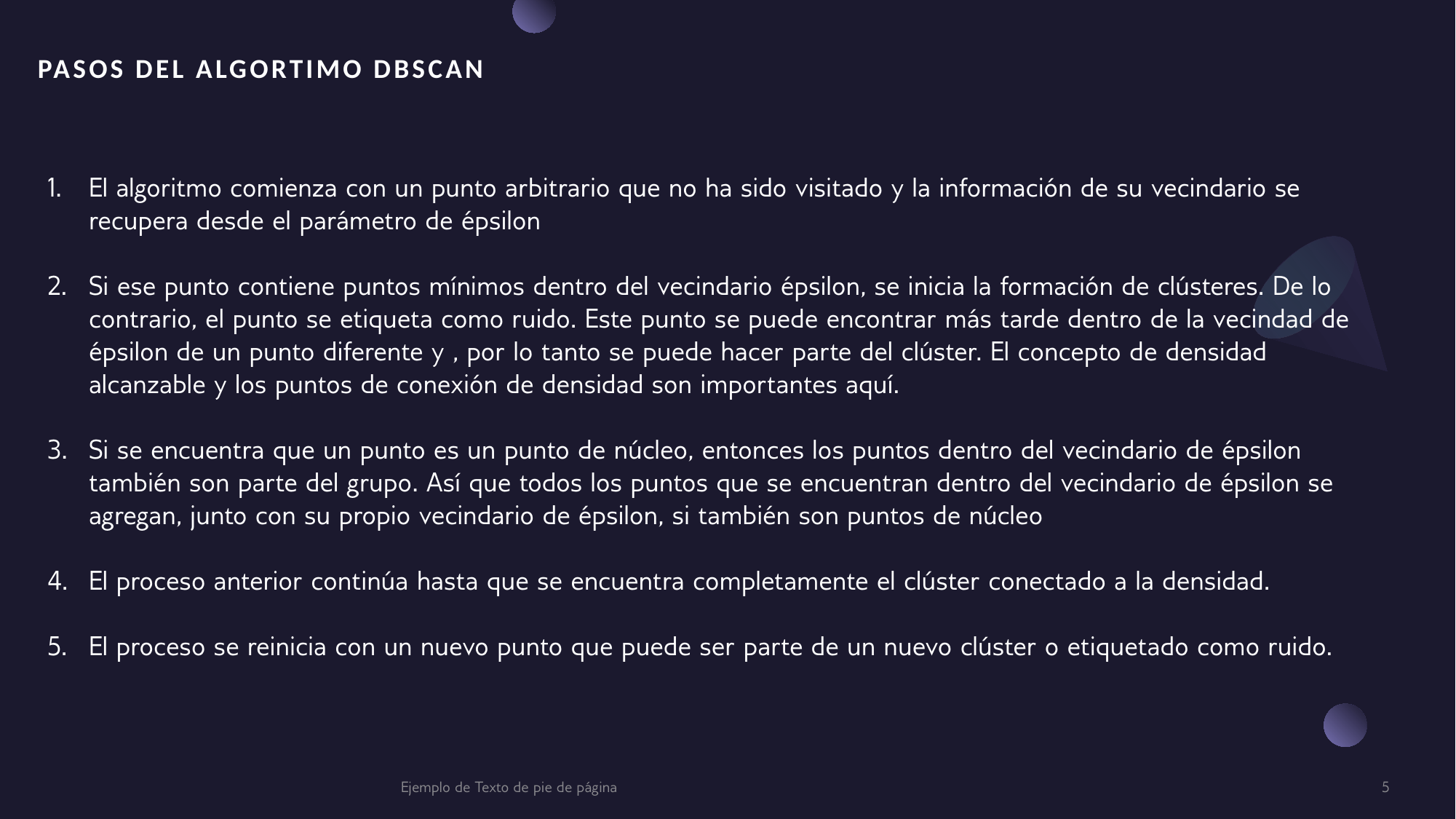

PASOS DEL ALGORTIMO DBSCAN

El algoritmo comienza con un punto arbitrario que no ha sido visitado y la información de su vecindario se recupera desde el parámetro de épsilon

Si ese punto contiene puntos mínimos dentro del vecindario épsilon, se inicia la formación de clústeres. De lo contrario, el punto se etiqueta como ruido. Este punto se puede encontrar más tarde dentro de la vecindad de épsilon de un punto diferente y , por lo tanto se puede hacer parte del clúster. El concepto de densidad alcanzable y los puntos de conexión de densidad son importantes aquí.

Si se encuentra que un punto es un punto de núcleo, entonces los puntos dentro del vecindario de épsilon también son parte del grupo. Así que todos los puntos que se encuentran dentro del vecindario de épsilon se agregan, junto con su propio vecindario de épsilon, si también son puntos de núcleo

El proceso anterior continúa hasta que se encuentra completamente el clúster conectado a la densidad.

El proceso se reinicia con un nuevo punto que puede ser parte de un nuevo clúster o etiquetado como ruido.

Ejemplo de Texto de pie de página
5